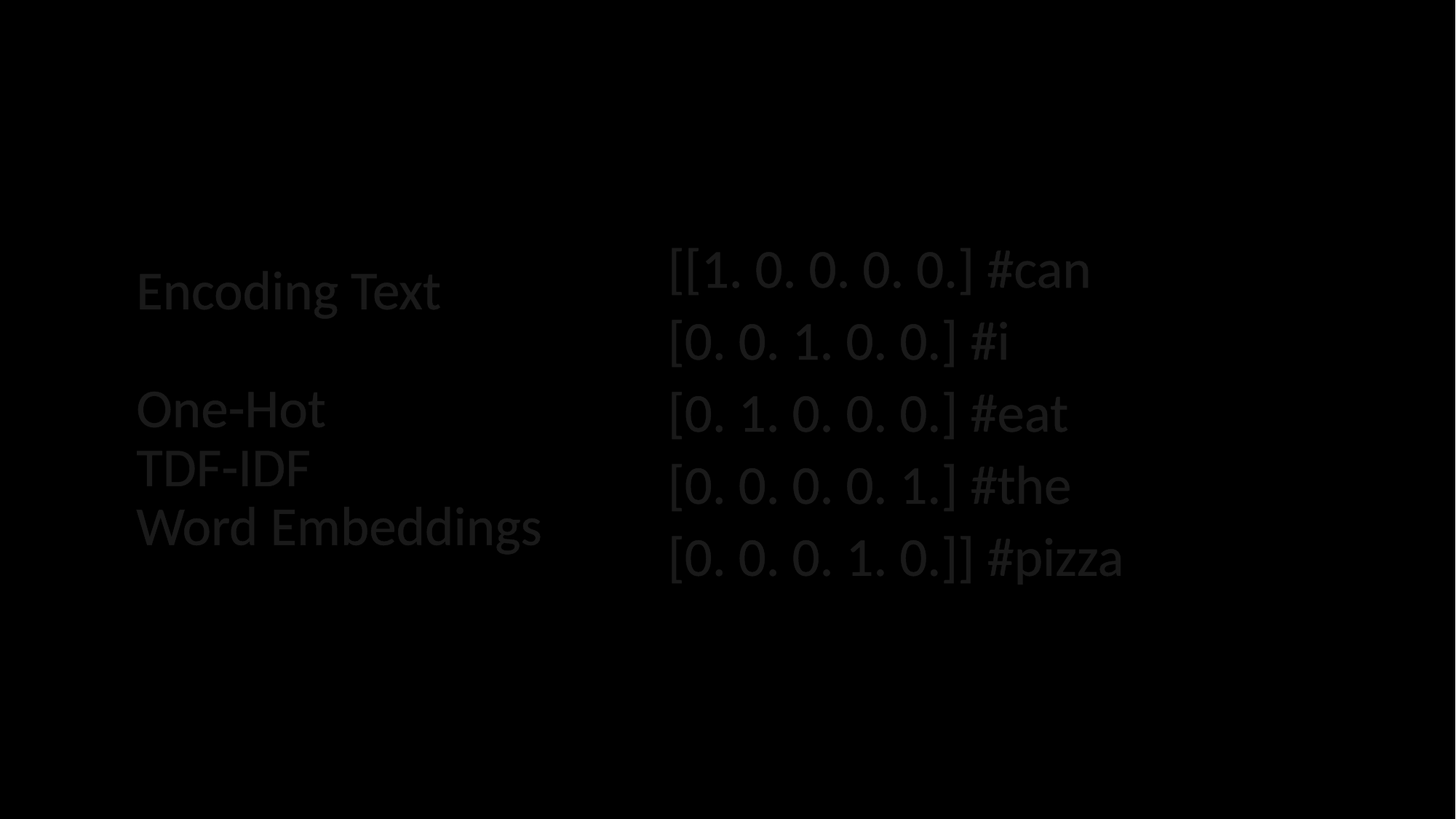

#
Encoding Text
One-Hot
TDF-IDF
Word Embeddings
[[1. 0. 0. 0. 0.] #can
[0. 0. 1. 0. 0.] #i
[0. 1. 0. 0. 0.] #eat
[0. 0. 0. 0. 1.] #the
[0. 0. 0. 1. 0.]] #pizza